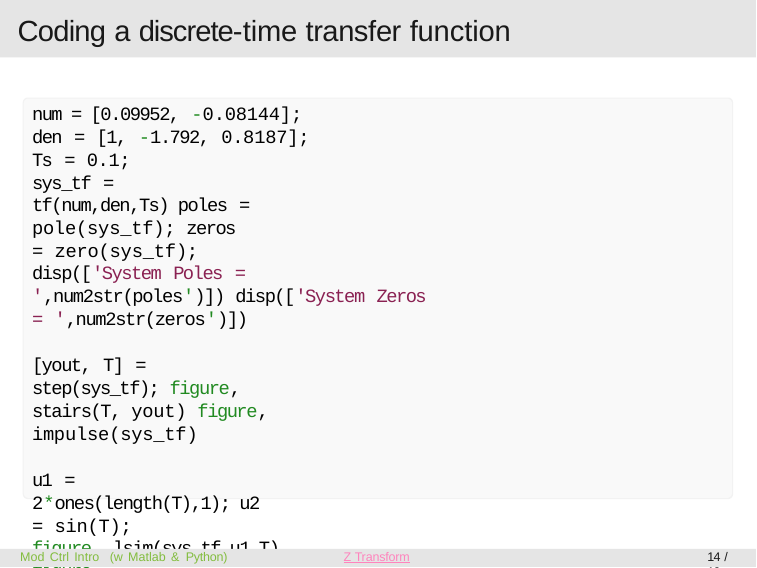

# Coding a discrete-time transfer function

num = [0.09952, -0.08144];
den = [1, -1.792, 0.8187];
Ts = 0.1;
sys_tf = tf(num,den,Ts) poles = pole(sys_tf); zeros = zero(sys_tf);
disp(['System Poles = ',num2str(poles')]) disp(['System Zeros = ',num2str(zeros')])

[yout, T] = step(sys_tf); figure, stairs(T, yout) figure, impulse(sys_tf)

u1 = 2*ones(length(T),1); u2 = sin(T);
figure, lsim(sys_tf,u1,T) figure, lsim(sys_tf,u2,T)
Mod Ctrl Intro (w Matlab & Python)
Z Transform
14 / 19